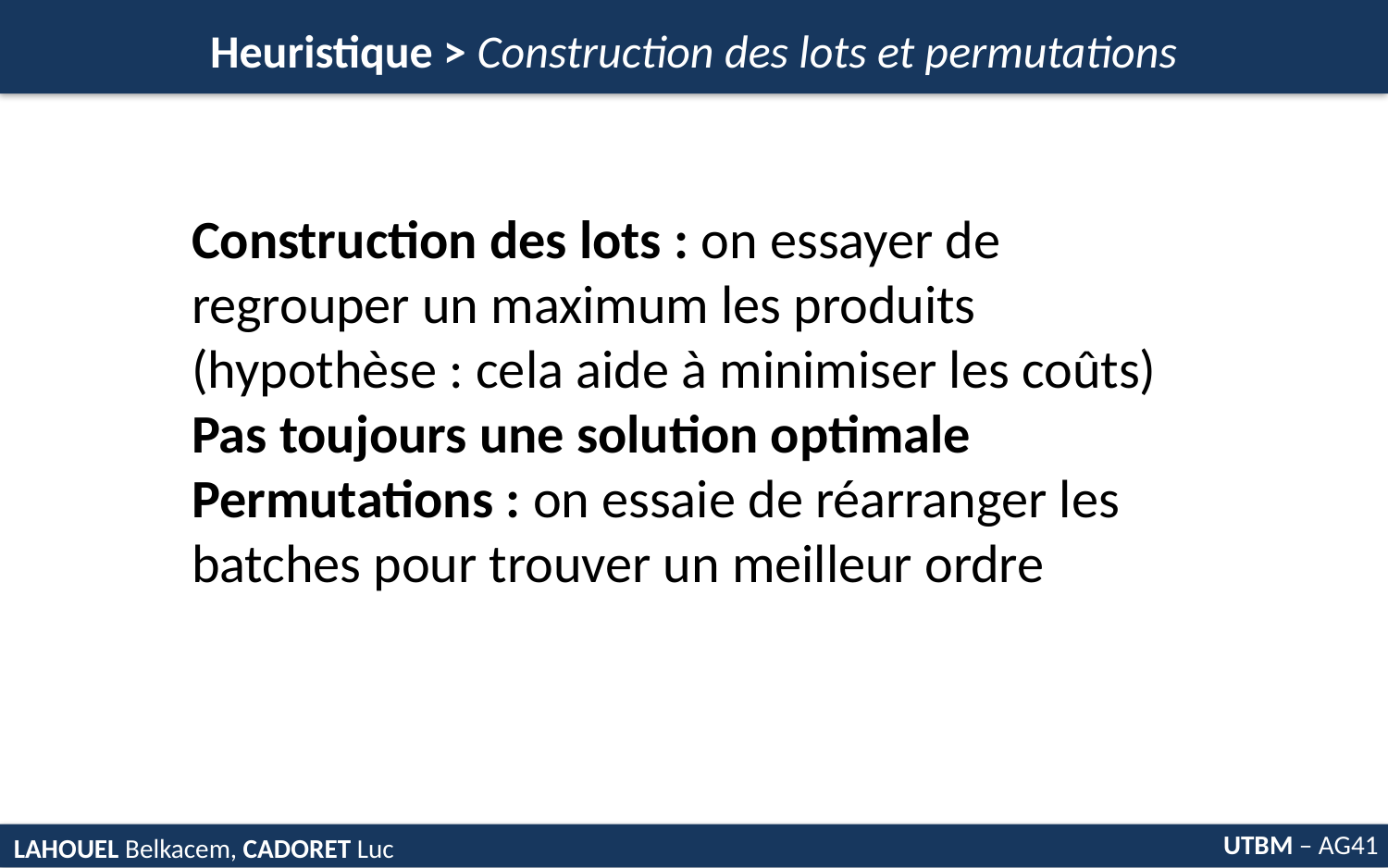

Heuristique > Construction des lots et permutations
Construction des lots : on essayer de regrouper un maximum les produits (hypothèse : cela aide à minimiser les coûts)
Pas toujours une solution optimale
Permutations : on essaie de réarranger les batches pour trouver un meilleur ordre
UTBM – AG41

LAHOUEL Belkacem, CADORET Luc